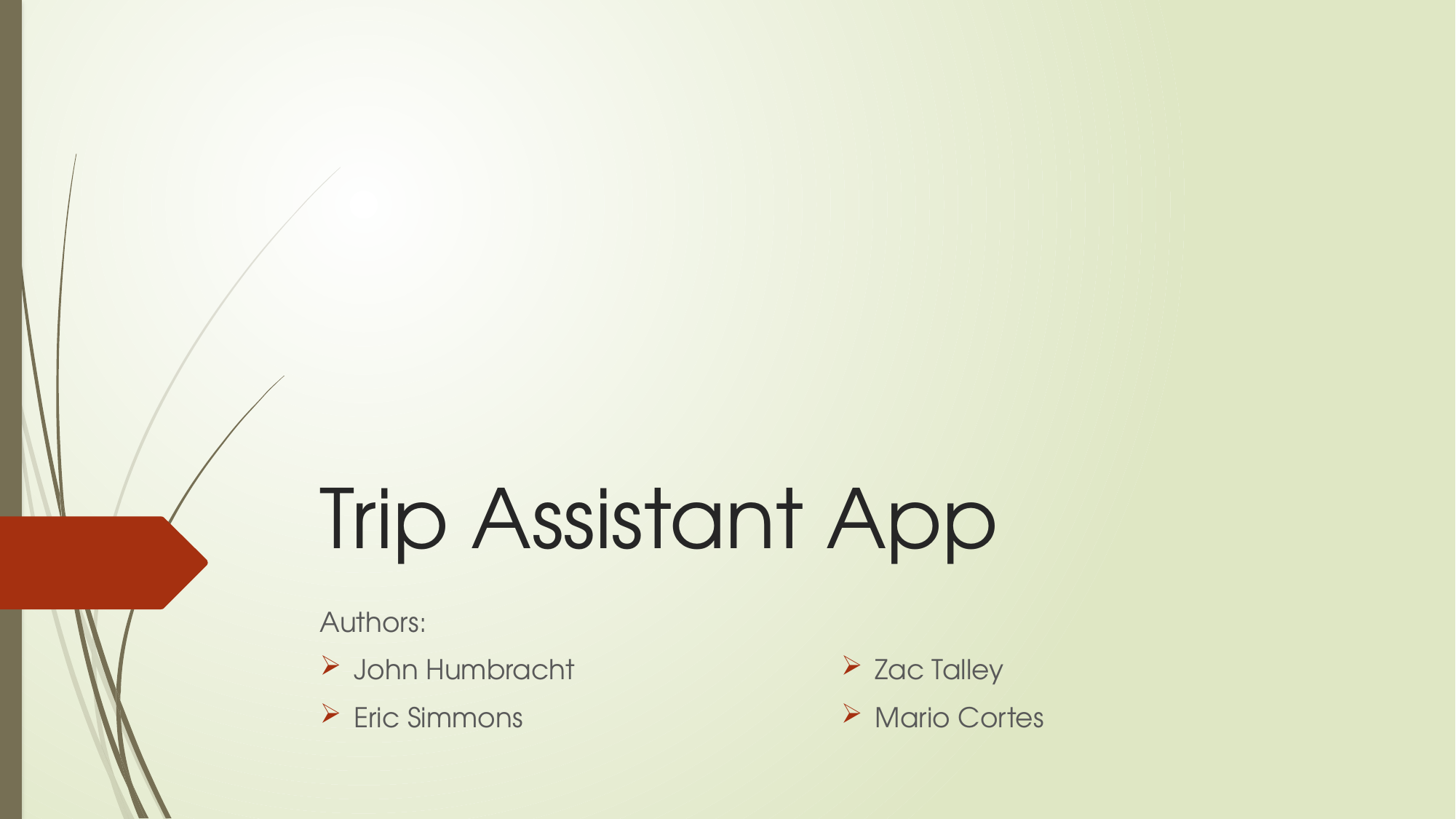

# Trip Assistant App
Authors:
John Humbracht
Eric Simmons

Zac Talley
Mario Cortes